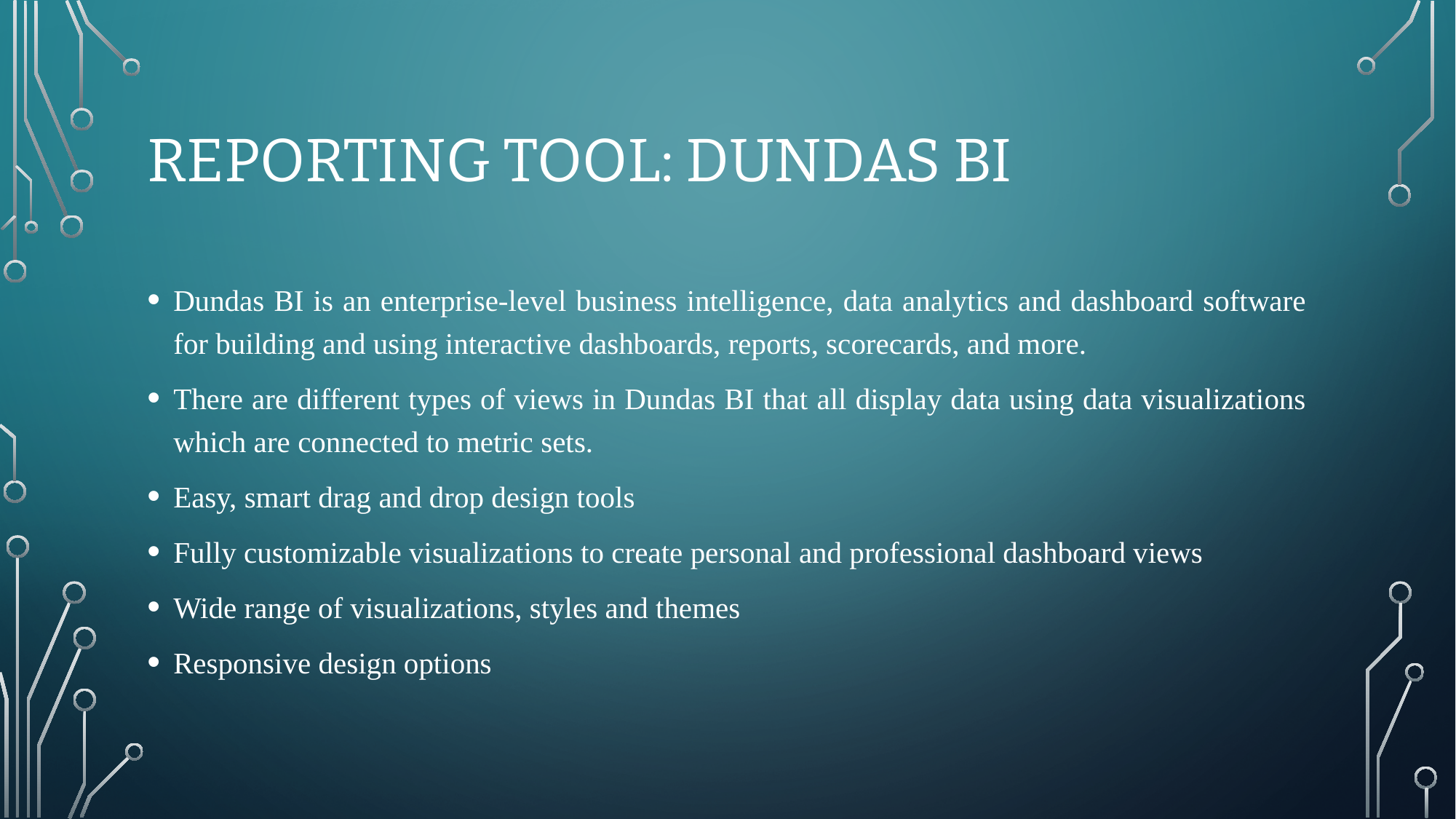

# Reporting Tool: Dundas bi
Dundas BI is an enterprise-level business intelligence, data analytics and dashboard software for building and using interactive dashboards, reports, scorecards, and more.
There are different types of views in Dundas BI that all display data using data visualizations which are connected to metric sets.
Easy, smart drag and drop design tools
Fully customizable visualizations to create personal and professional dashboard views
Wide range of visualizations, styles and themes
Responsive design options